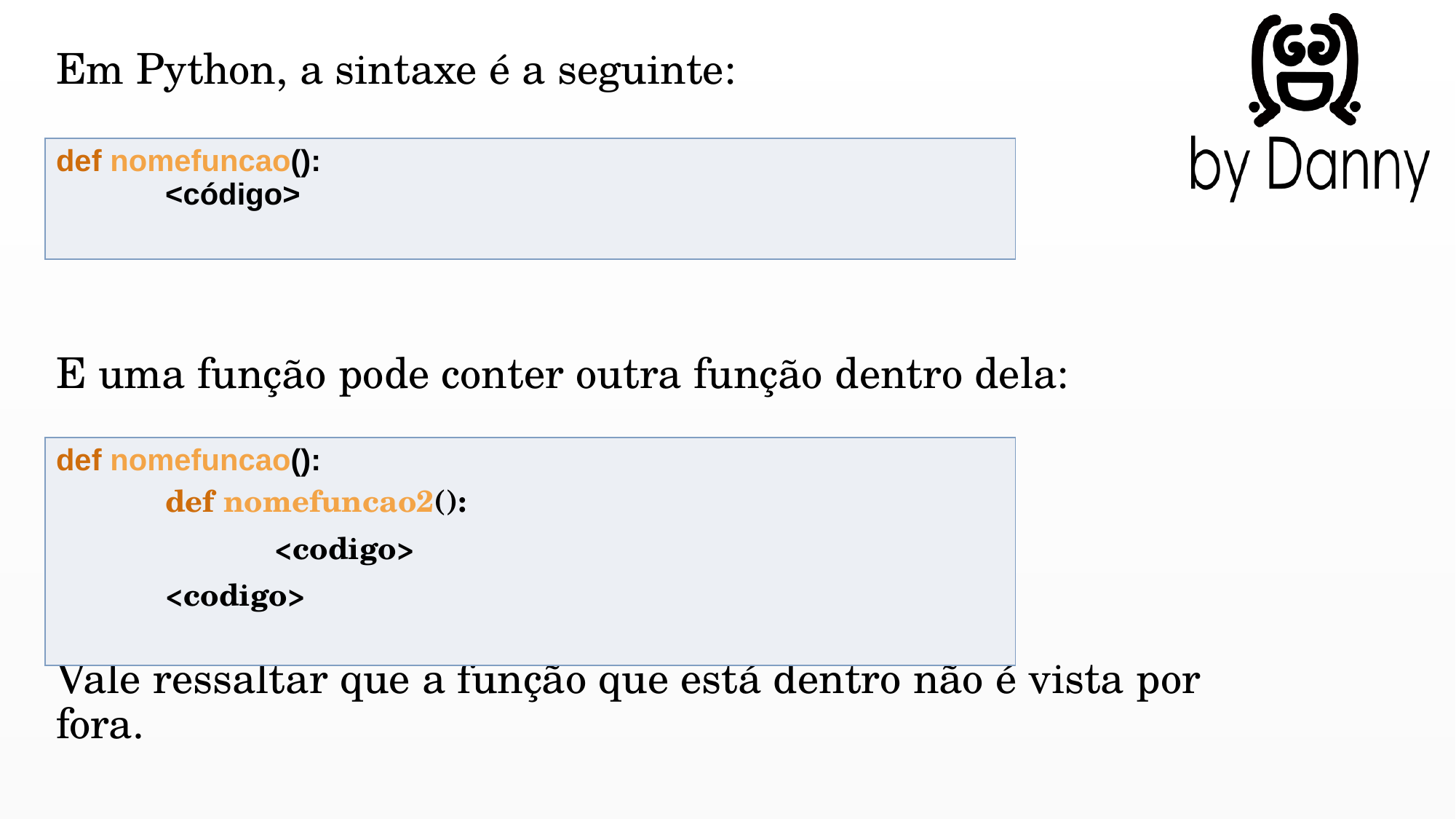

Em Python, a sintaxe é a seguinte:

E uma função pode conter outra função dentro dela:

Vale ressaltar que a função que está dentro não é vista por fora.

| def nomefuncao(): <código> |
| --- |
| def nomefuncao(): def nomefuncao2(): <codigo> <codigo> |
| --- |